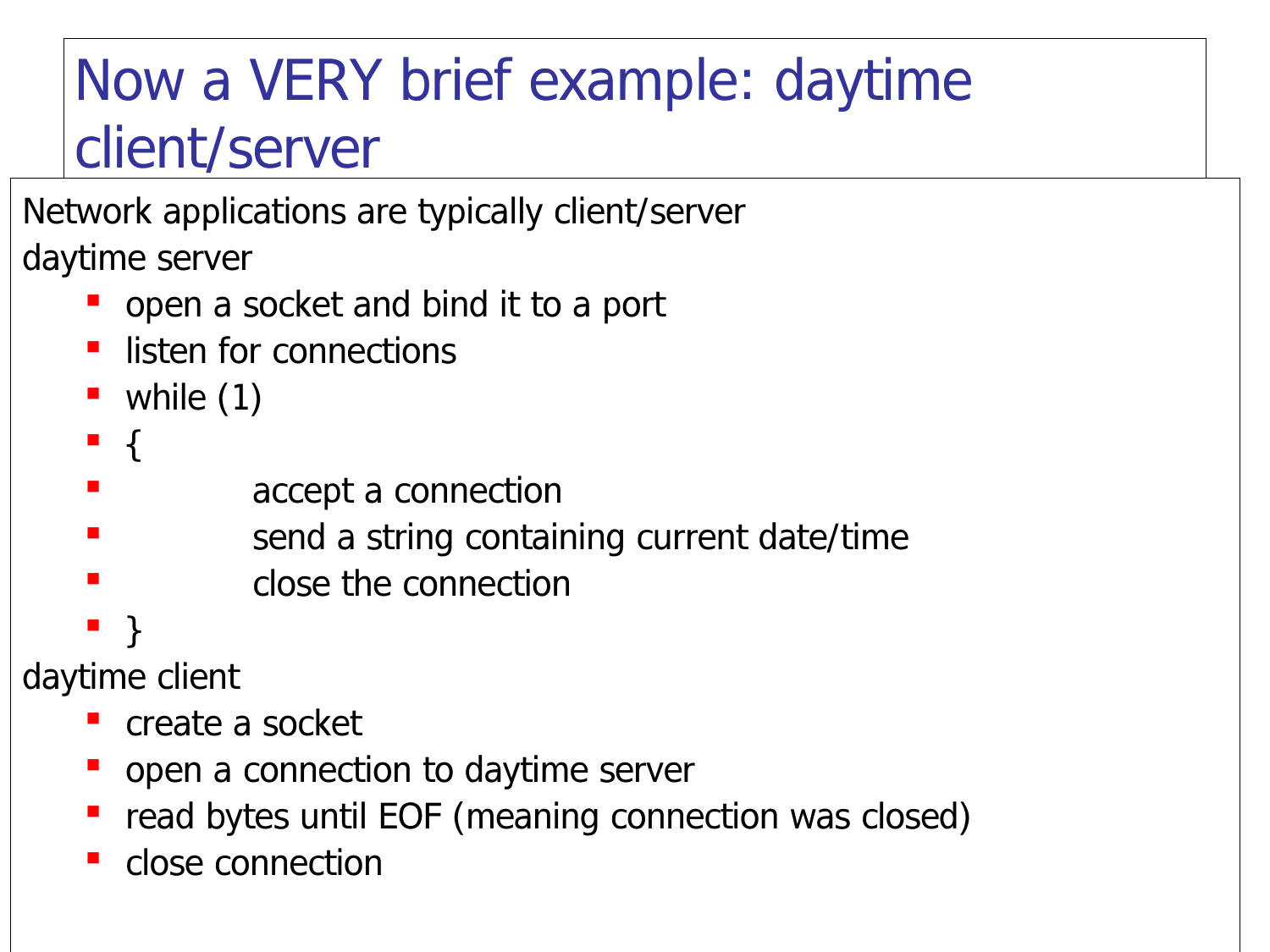

# Now a VERY brief example: daytime client/server (full socket API discussion comes later)
Network applications are typically client/server
daytime server
open a socket and bind it to a port
listen for connections
while (1)
{
	accept a connection
	send a string containing current date/time
	close the connection
}
daytime client
create a socket
open a connection to daytime server
read bytes until EOF (meaning connection was closed)
close connection

59
TCP/IP Protocol Suite